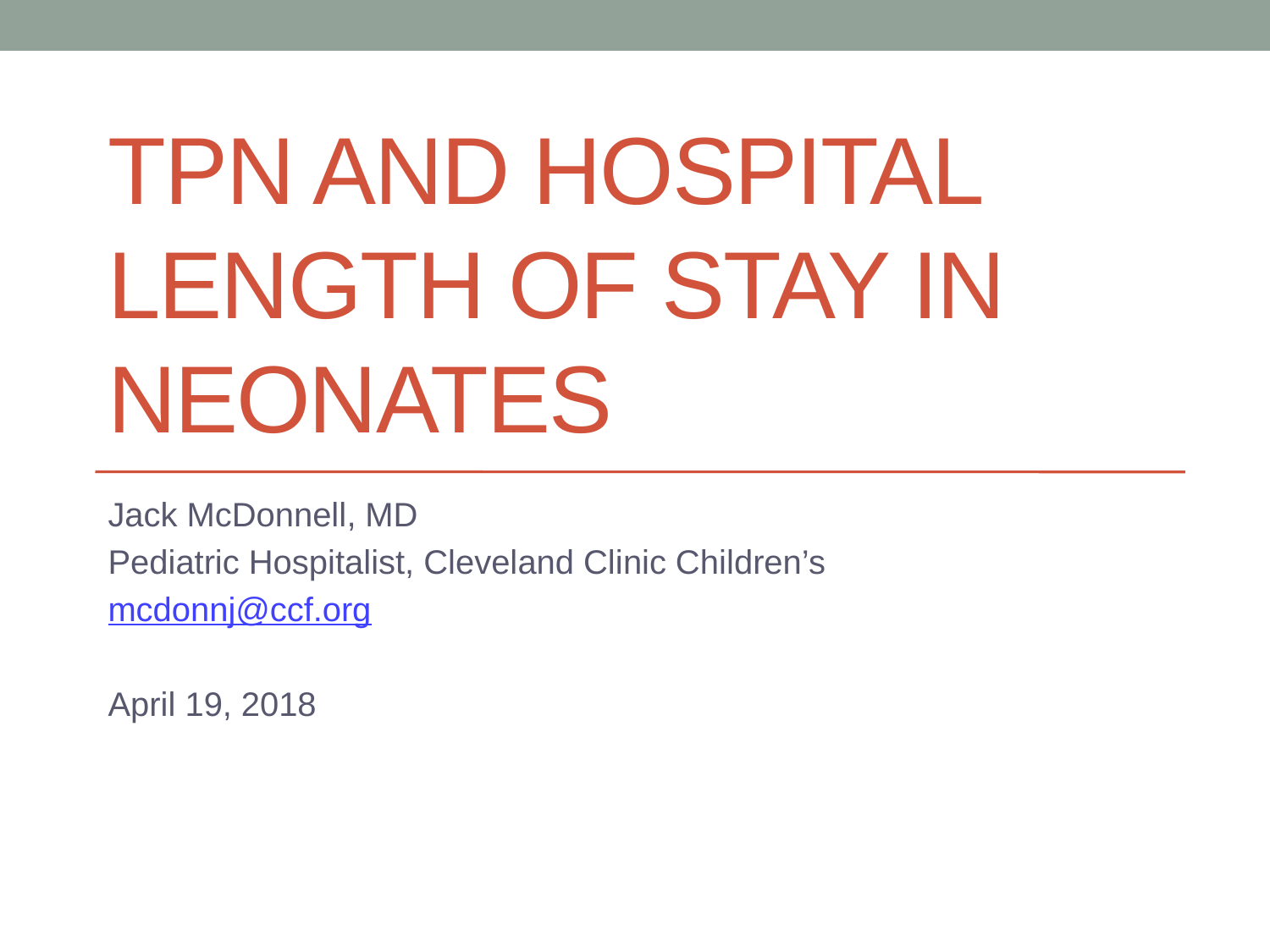

# TPN AND HOSPITAL LENGTH OF STAY in NEONATES
Jack McDonnell, MD
Pediatric Hospitalist, Cleveland Clinic Children’s
mcdonnj@ccf.org

April 19, 2018